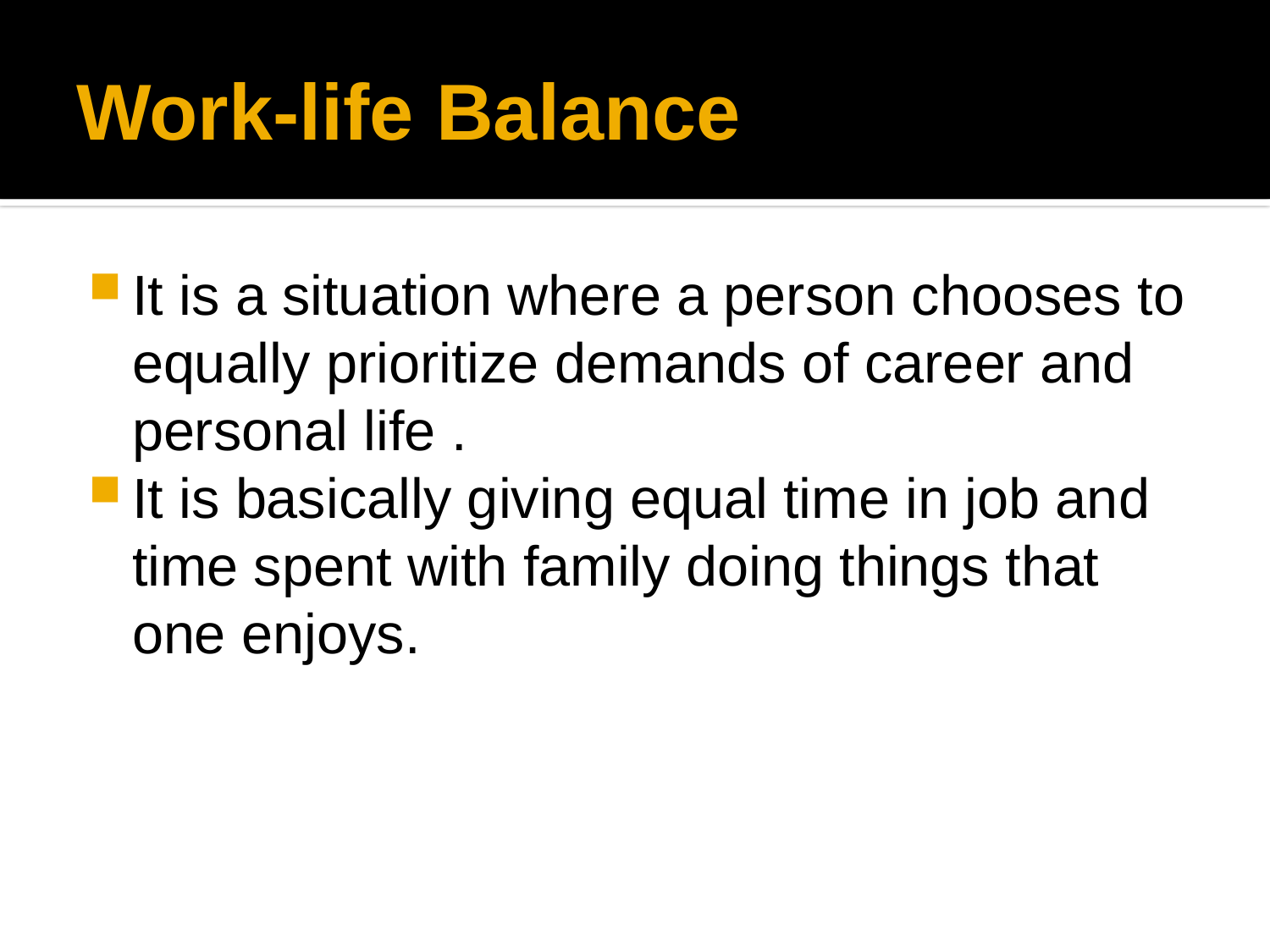

# Work-life Balance
It is a situation where a person chooses to equally prioritize demands of career and personal life .
It is basically giving equal time in job and time spent with family doing things that one enjoys.